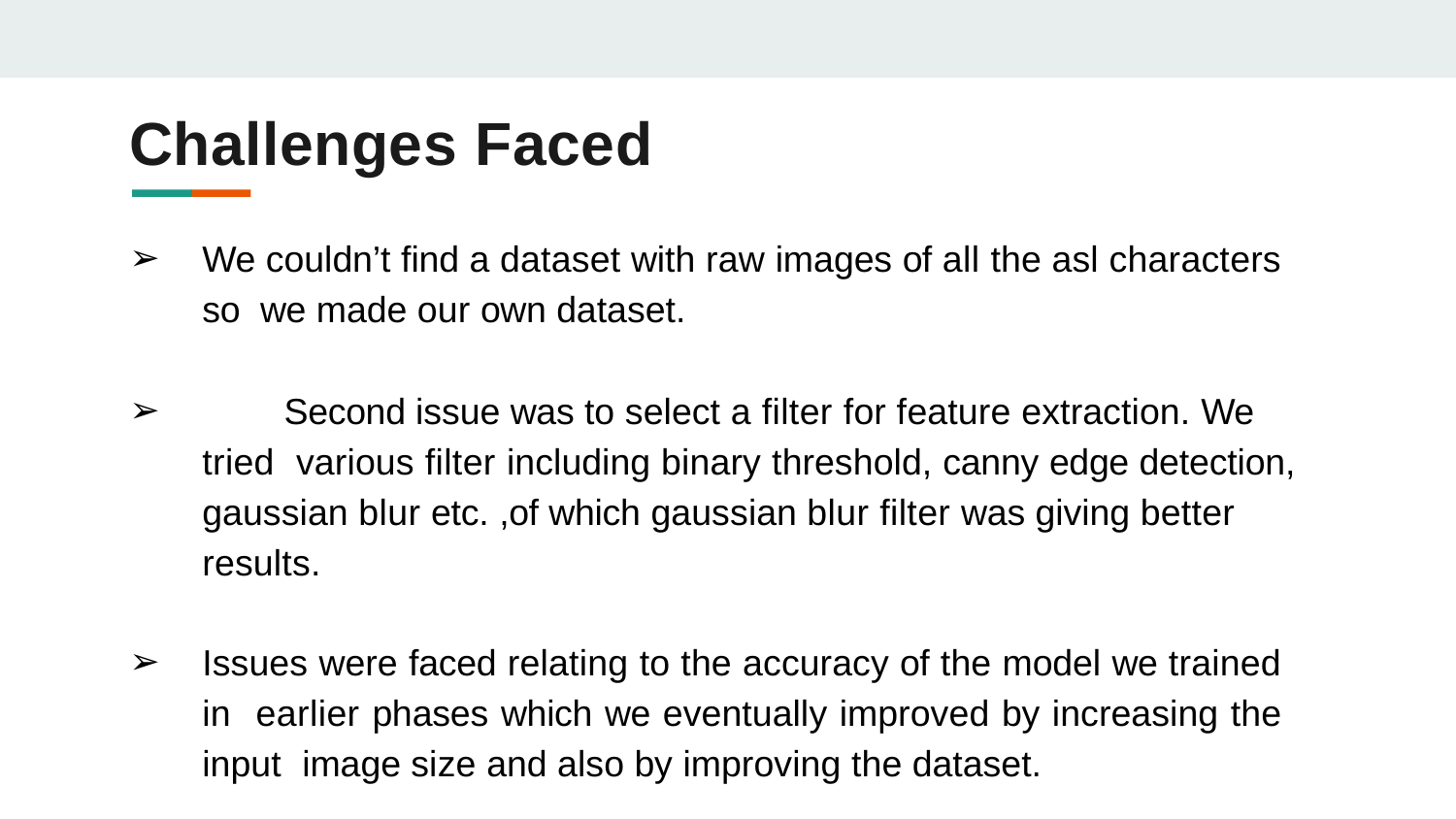

# Challenges Faced
We couldn’t find a dataset with raw images of all the asl characters so  we made our own dataset.

	Second issue was to select a filter for feature extraction. We tried  various filter including binary threshold, canny edge detection,  gaussian blur etc. ,of which gaussian blur filter was giving better results.

Issues were faced relating to the accuracy of the model we trained in  earlier phases which we eventually improved by increasing the input  image size and also by improving the dataset.